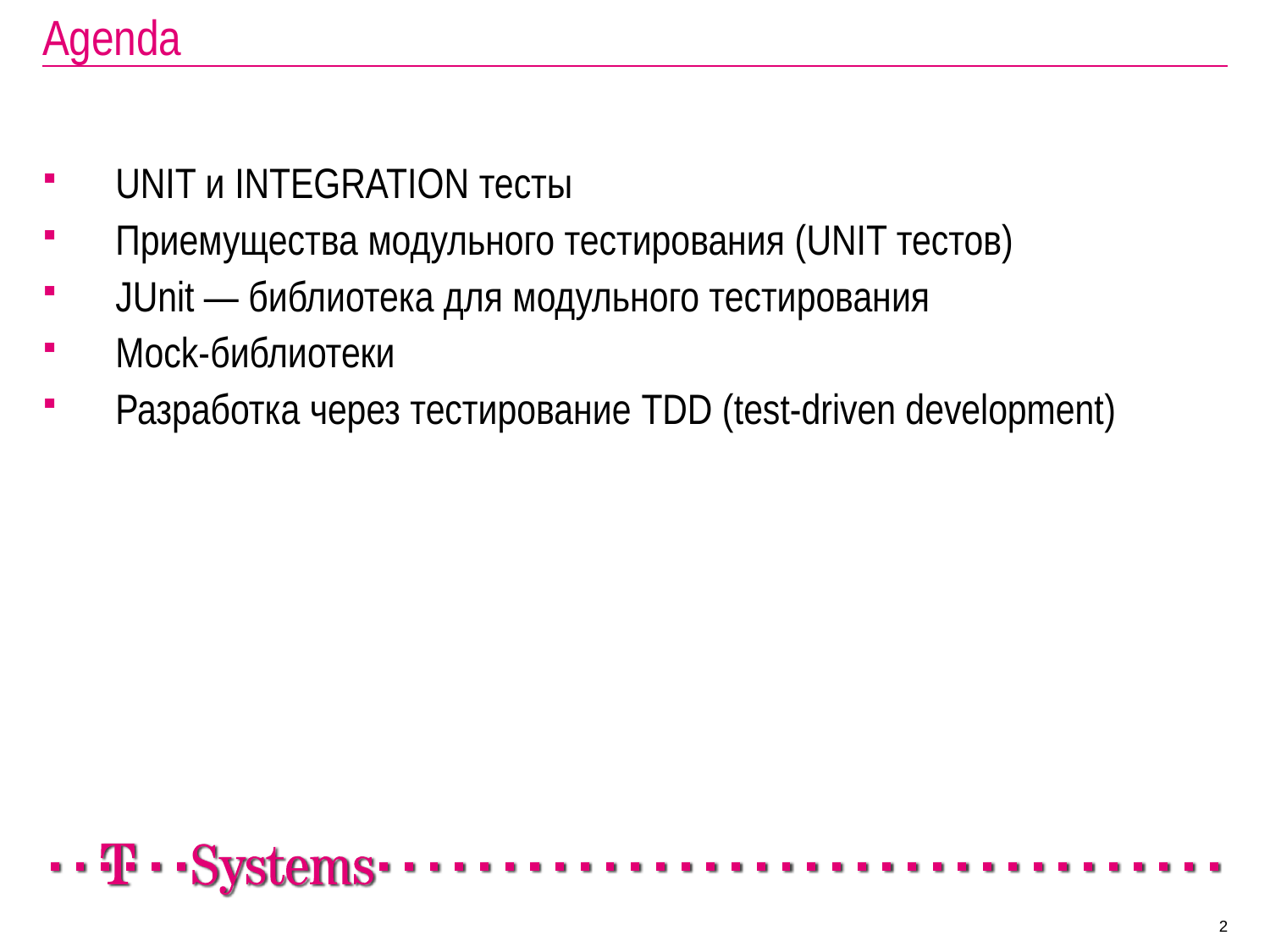

# Agenda

 UNIT и INTEGRATION тесты
 Приемущества модульного тестирования (UNIT тестов)
 JUnit — библиотека для модульного тестирования
 Mock-библиотеки
 Разработка через тестирование TDD (test-driven development)

2